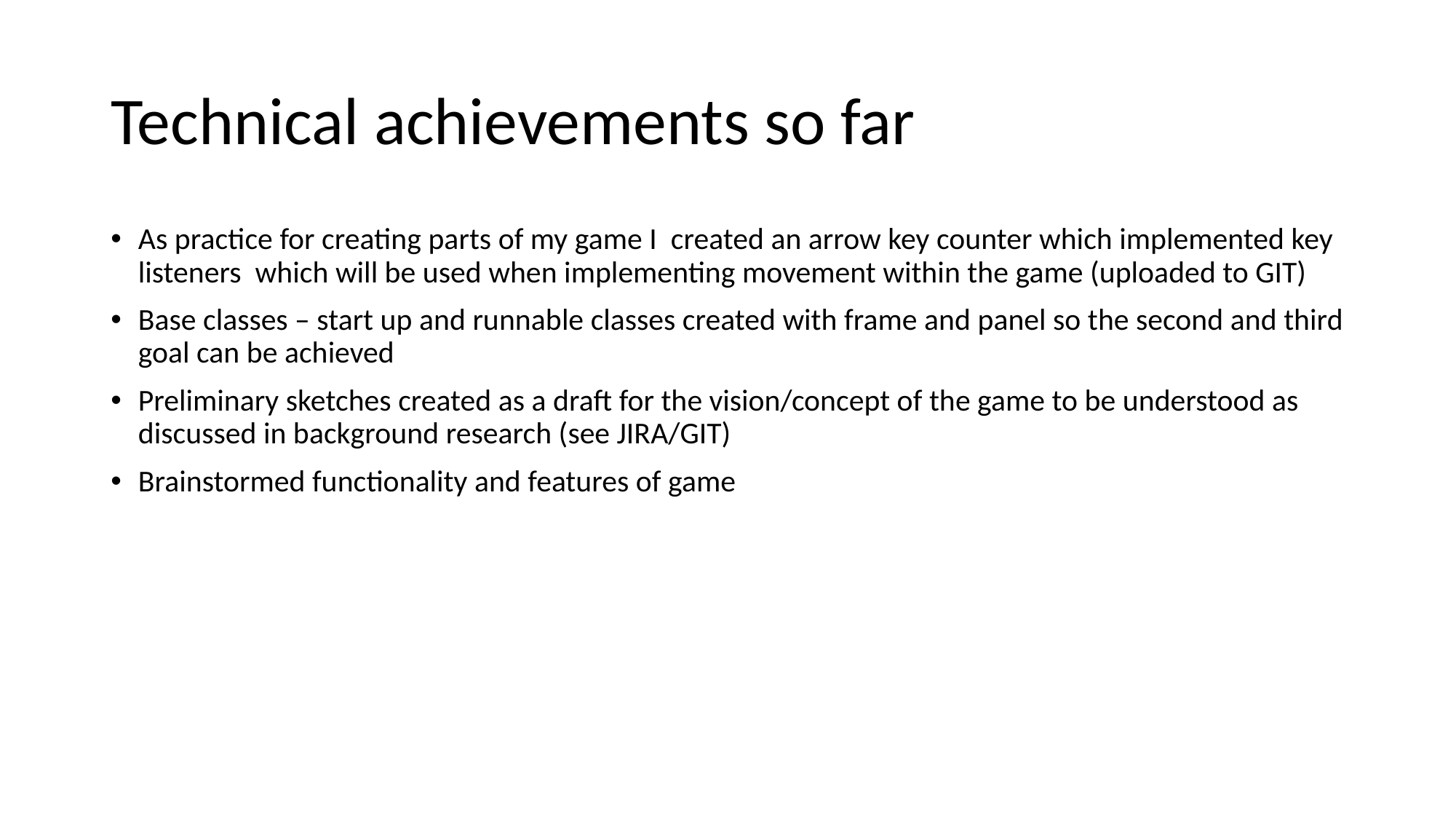

# Technical achievements so far
As practice for creating parts of my game I  created an arrow key counter which implemented key listeners  which will be used when implementing movement within the game (uploaded to GIT)
Base classes – start up and runnable classes created with frame and panel so the second and third goal can be achieved
Preliminary sketches created as a draft for the vision/concept of the game to be understood as discussed in background research (see JIRA/GIT)
Brainstormed functionality and features of game